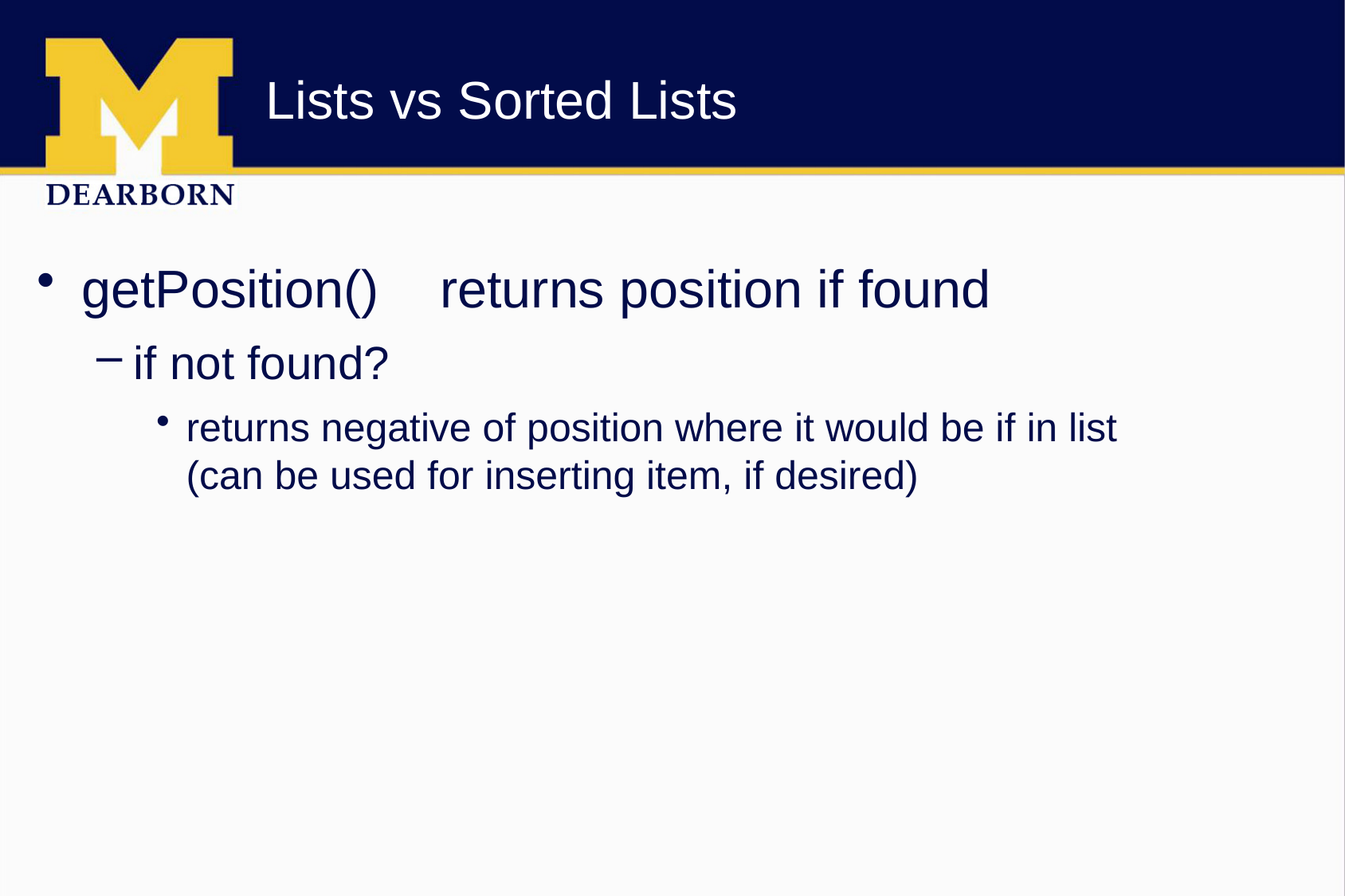

# Lists vs Sorted Lists
getPosition()	returns position if found
if not found?
returns negative of position where it would be if in list
(can be used for inserting item, if desired)